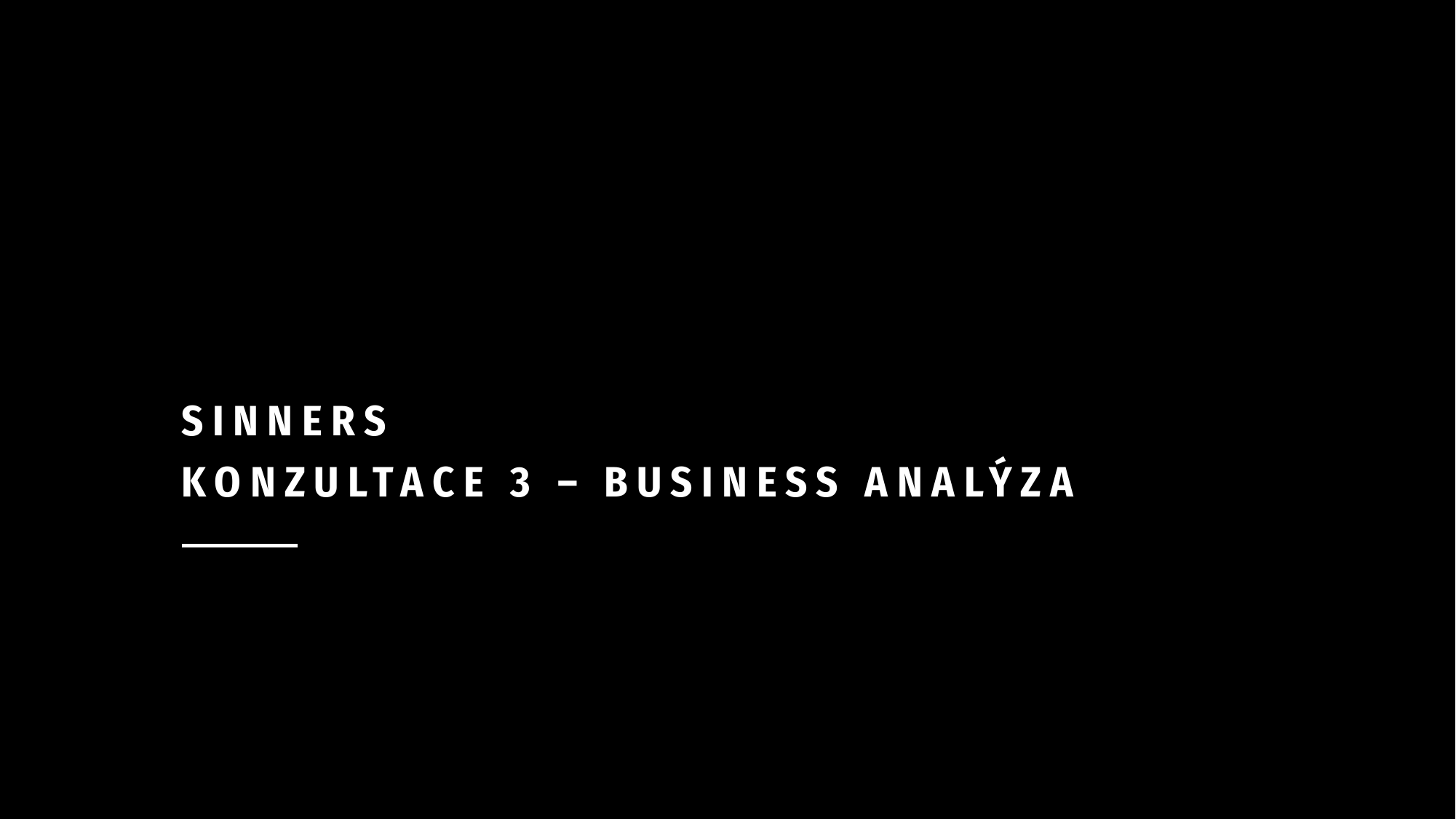

# Sinners Konzultace 3 – business analýza